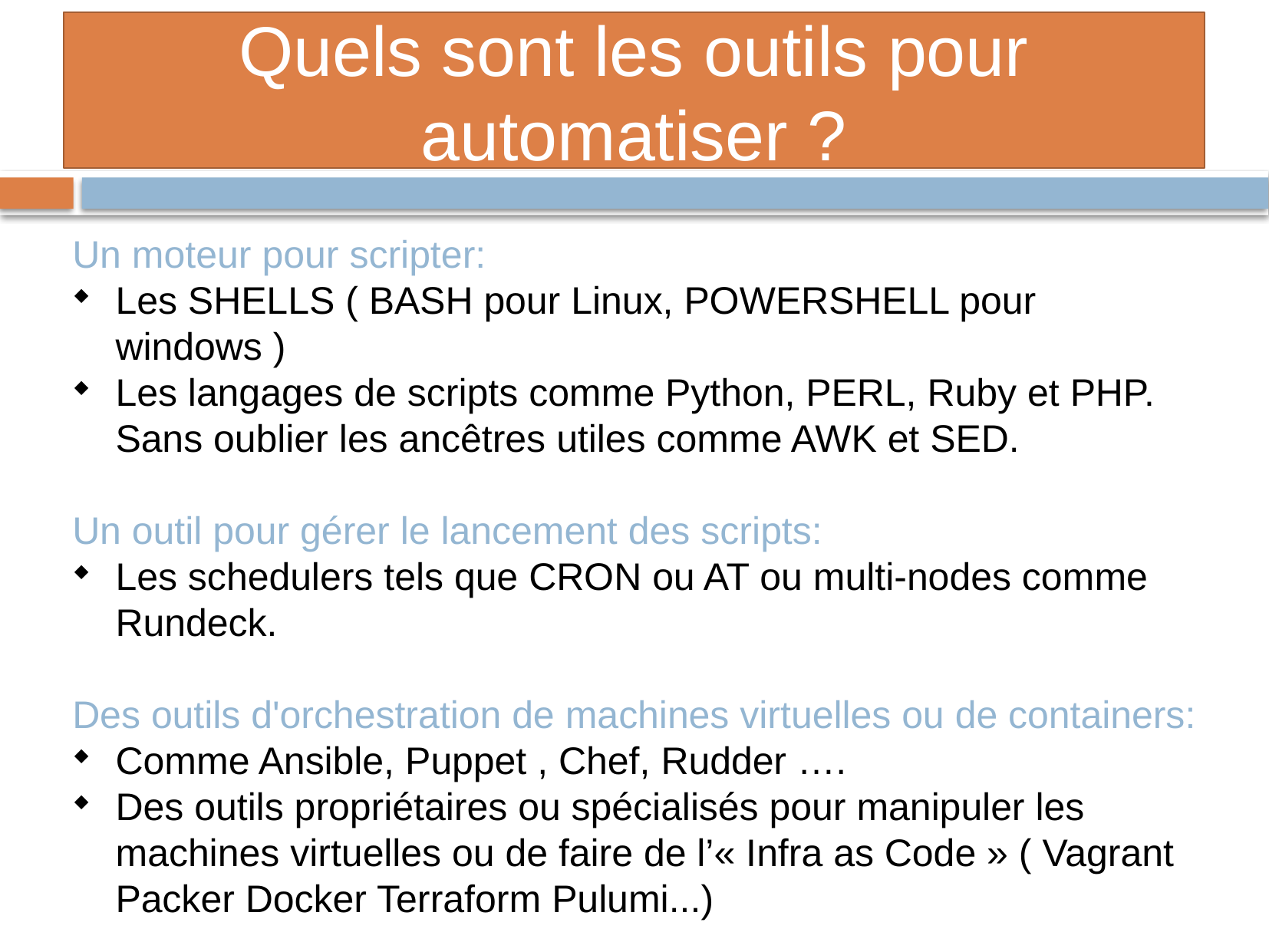

Quels sont les outils pour automatiser ?
Un moteur pour scripter:
Les SHELLS ( BASH pour Linux, POWERSHELL pour windows )
Les langages de scripts comme Python, PERL, Ruby et PHP. Sans oublier les ancêtres utiles comme AWK et SED.

Un outil pour gérer le lancement des scripts:
Les schedulers tels que CRON ou AT ou multi-nodes comme Rundeck.

Des outils d'orchestration de machines virtuelles ou de containers:
Comme Ansible, Puppet , Chef, Rudder ….
Des outils propriétaires ou spécialisés pour manipuler les machines virtuelles ou de faire de l’« Infra as Code » ( Vagrant Packer Docker Terraform Pulumi...)